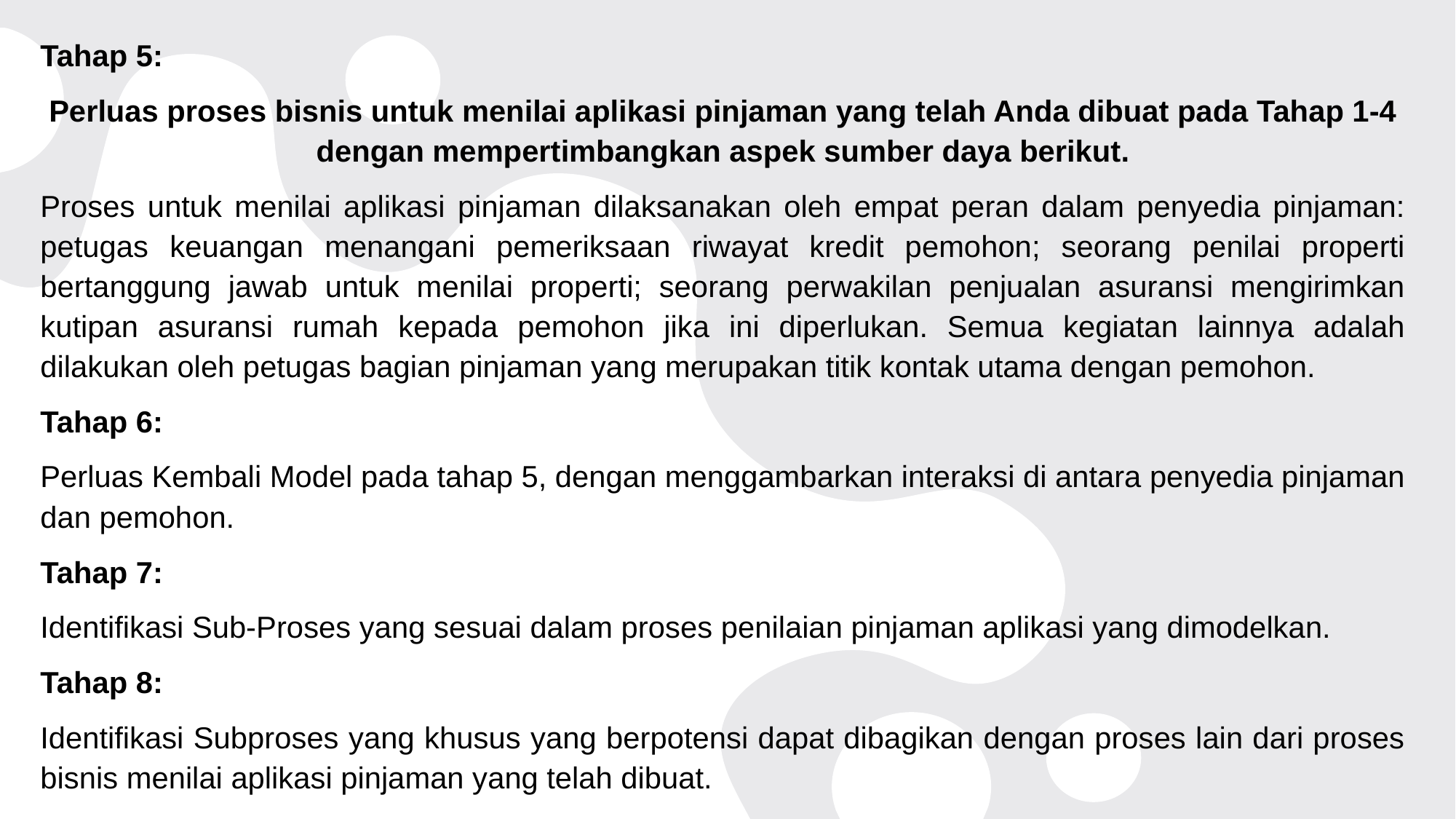

Tahap 5:
Perluas proses bisnis untuk menilai aplikasi pinjaman yang telah Anda dibuat pada Tahap 1-4 dengan mempertimbangkan aspek sumber daya berikut.
Proses untuk menilai aplikasi pinjaman dilaksanakan oleh empat peran dalam penyedia pinjaman: petugas keuangan menangani pemeriksaan riwayat kredit pemohon; seorang penilai properti bertanggung jawab untuk menilai properti; seorang perwakilan penjualan asuransi mengirimkan kutipan asuransi rumah kepada pemohon jika ini diperlukan. Semua kegiatan lainnya adalah dilakukan oleh petugas bagian pinjaman yang merupakan titik kontak utama dengan pemohon.
Tahap 6:
Perluas Kembali Model pada tahap 5, dengan menggambarkan interaksi di antara penyedia pinjaman dan pemohon.
Tahap 7:
Identifikasi Sub-Proses yang sesuai dalam proses penilaian pinjaman aplikasi yang dimodelkan.
Tahap 8:
Identifikasi Subproses yang khusus yang berpotensi dapat dibagikan dengan proses lain dari proses bisnis menilai aplikasi pinjaman yang telah dibuat.